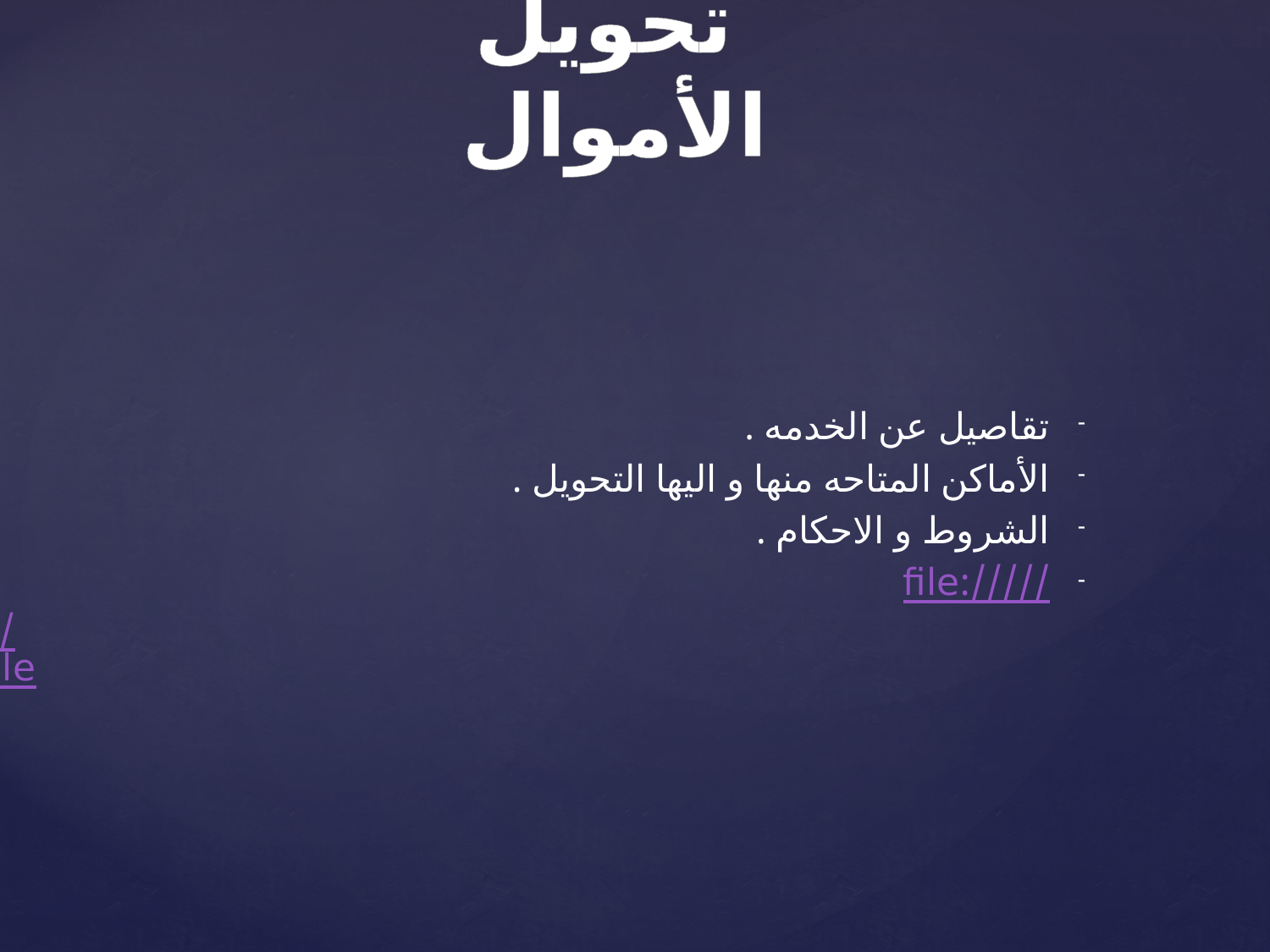

# تحويل الأموال
تقاصيل عن الخدمه .
الأماكن المتاحه منها و اليها التحويل .
الشروط و الاحكام .
file://///192.168.1.250/Call%20Center%20Sharing/Knowledge%20Base/Go%20Bus%20KB_files/Page624.htm